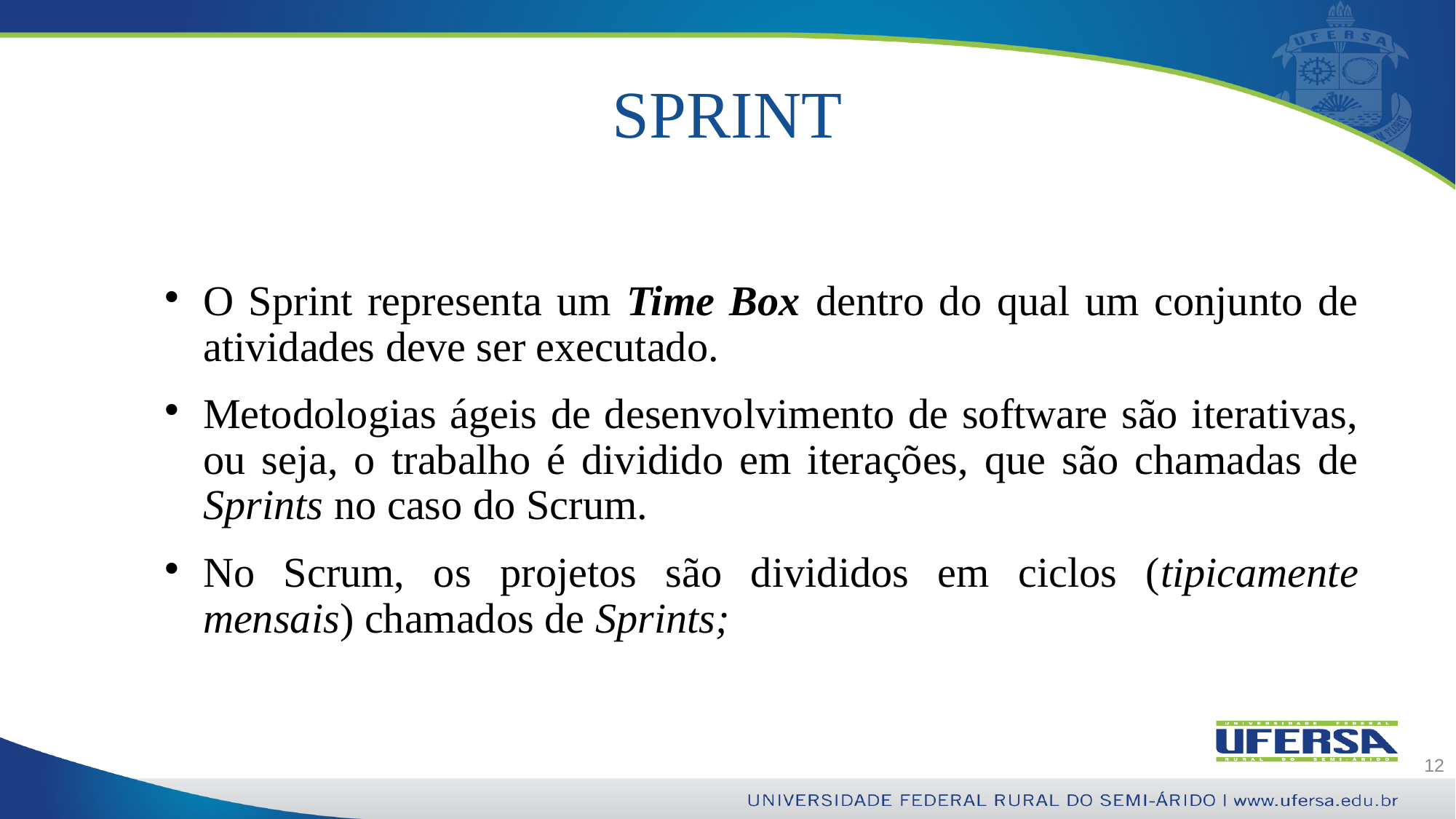

# SPRINT
O Sprint representa um Time Box dentro do qual um conjunto de atividades deve ser executado.
Metodologias ágeis de desenvolvimento de software são iterativas, ou seja, o trabalho é dividido em iterações, que são chamadas de Sprints no caso do Scrum.
No Scrum, os projetos são divididos em ciclos (tipicamente mensais) chamados de Sprints;
12